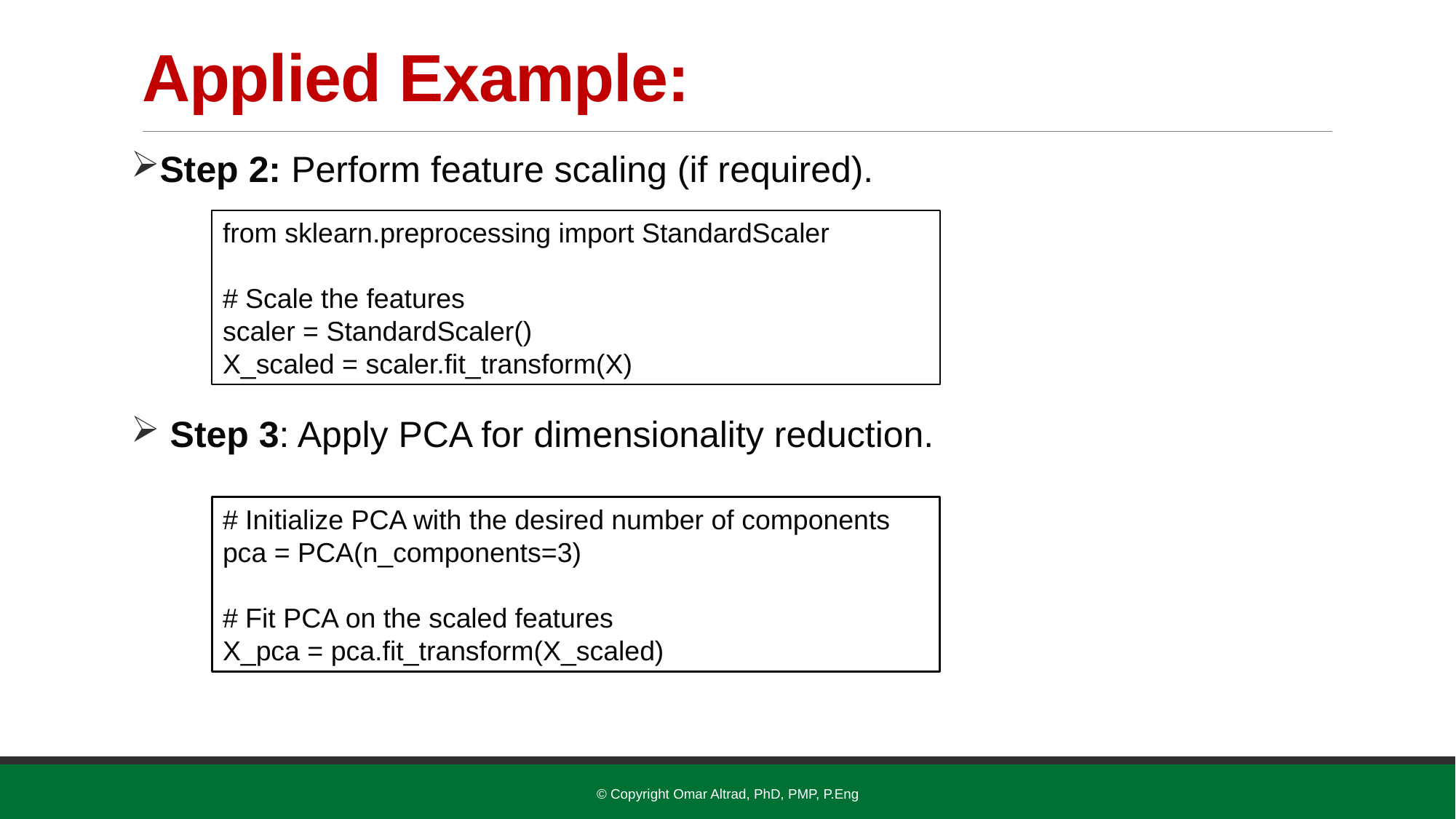

# Applied Example:
Step 2: Perform feature scaling (if required).

 Step 3: Apply PCA for dimensionality reduction.
from sklearn.preprocessing import StandardScaler

# Scale the features
scaler = StandardScaler()
X_scaled = scaler.fit_transform(X)
# Initialize PCA with the desired number of components
pca = PCA(n_components=3)

# Fit PCA on the scaled features
X_pca = pca.fit_transform(X_scaled)
© Copyright Omar Altrad, PhD, PMP, P.Eng